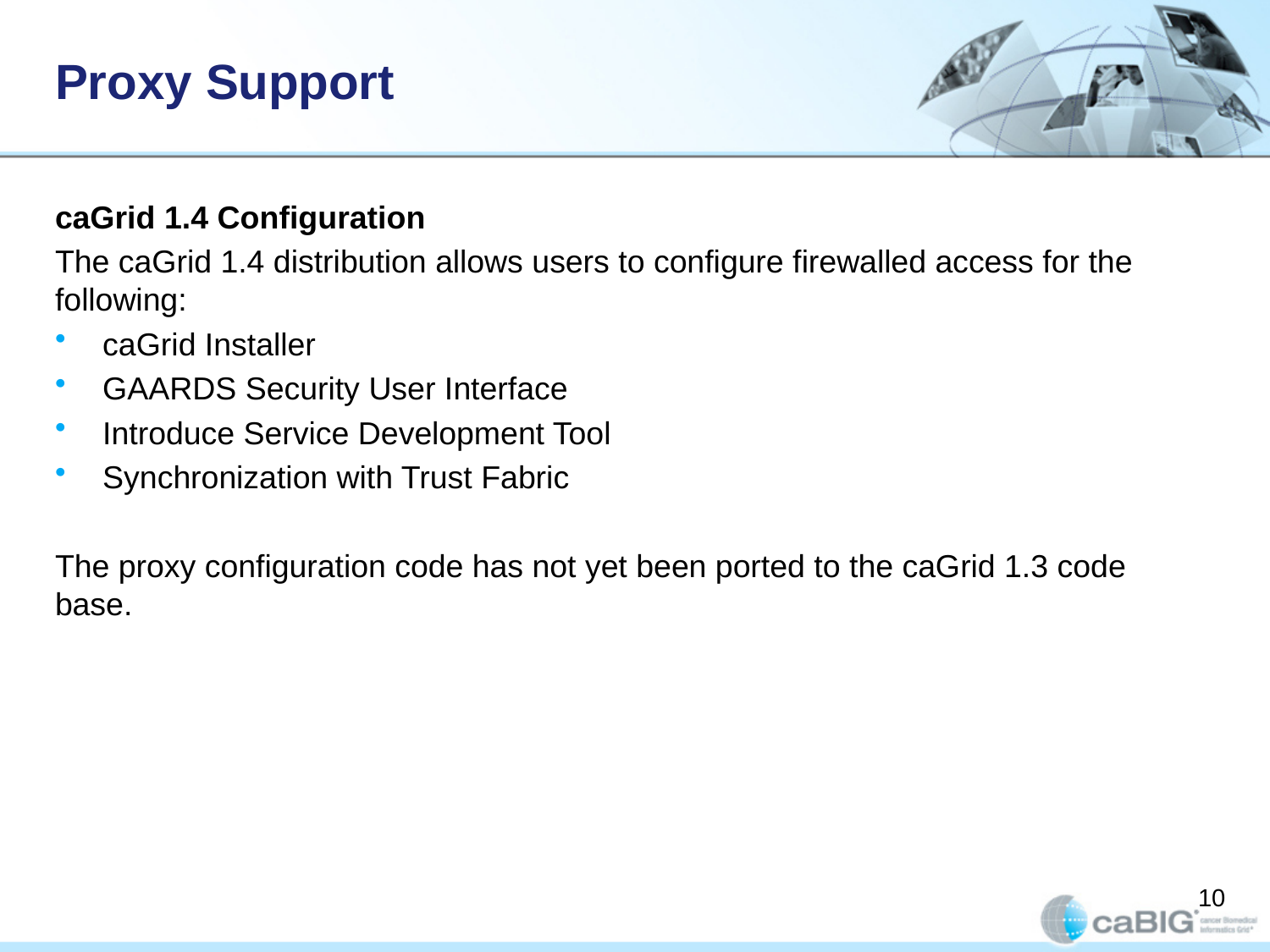

# Proxy Support
caGrid 1.4 Configuration
The caGrid 1.4 distribution allows users to configure firewalled access for the following:
caGrid Installer
GAARDS Security User Interface
Introduce Service Development Tool
Synchronization with Trust Fabric

The proxy configuration code has not yet been ported to the caGrid 1.3 code base.

10